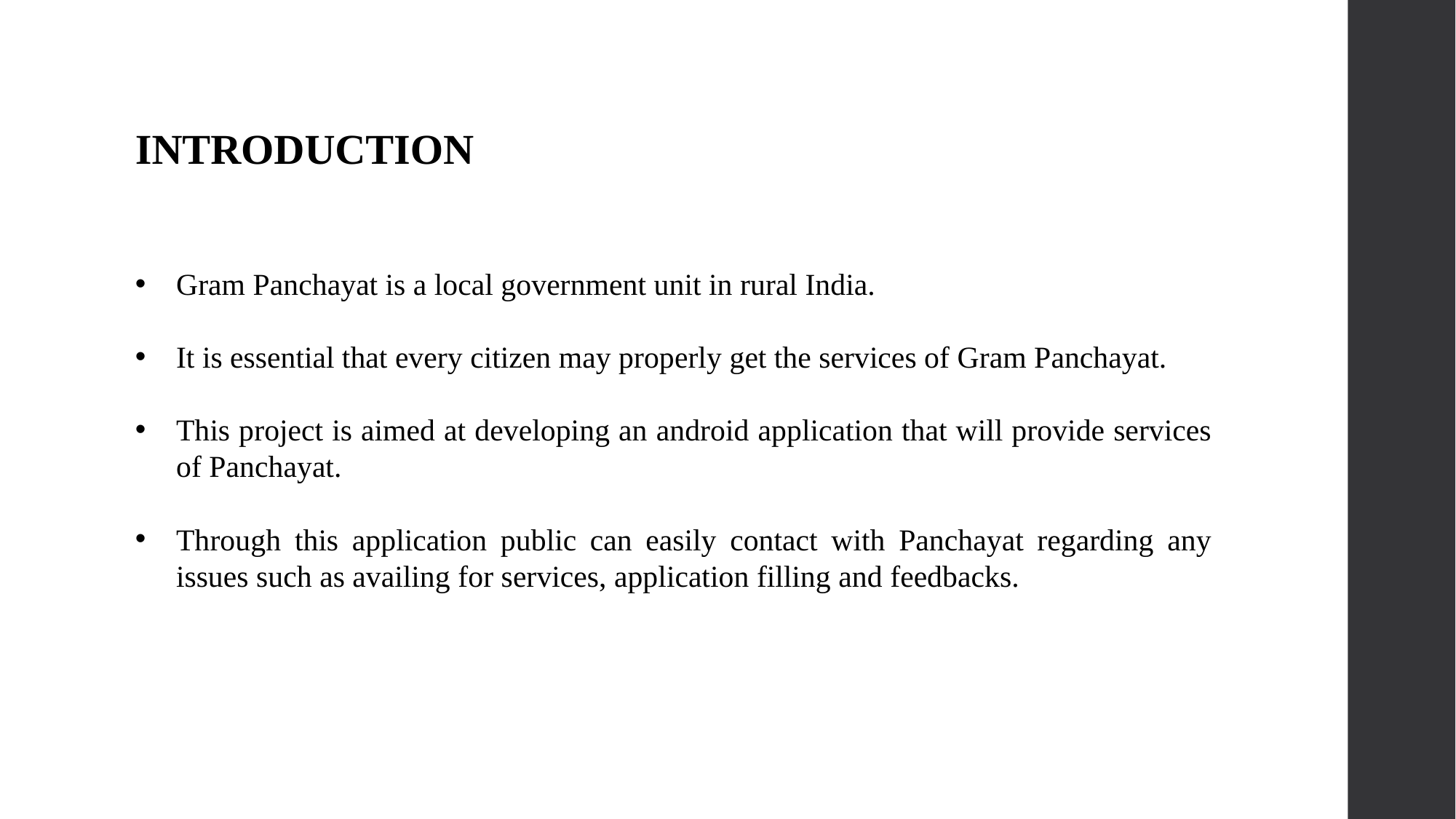

INTRODUCTION
Gram Panchayat is a local government unit in rural India.

It is essential that every citizen may properly get the services of Gram Panchayat.

This project is aimed at developing an android application that will provide services of Panchayat.

Through this application public can easily contact with Panchayat regarding any issues such as availing for services, application filling and feedbacks.